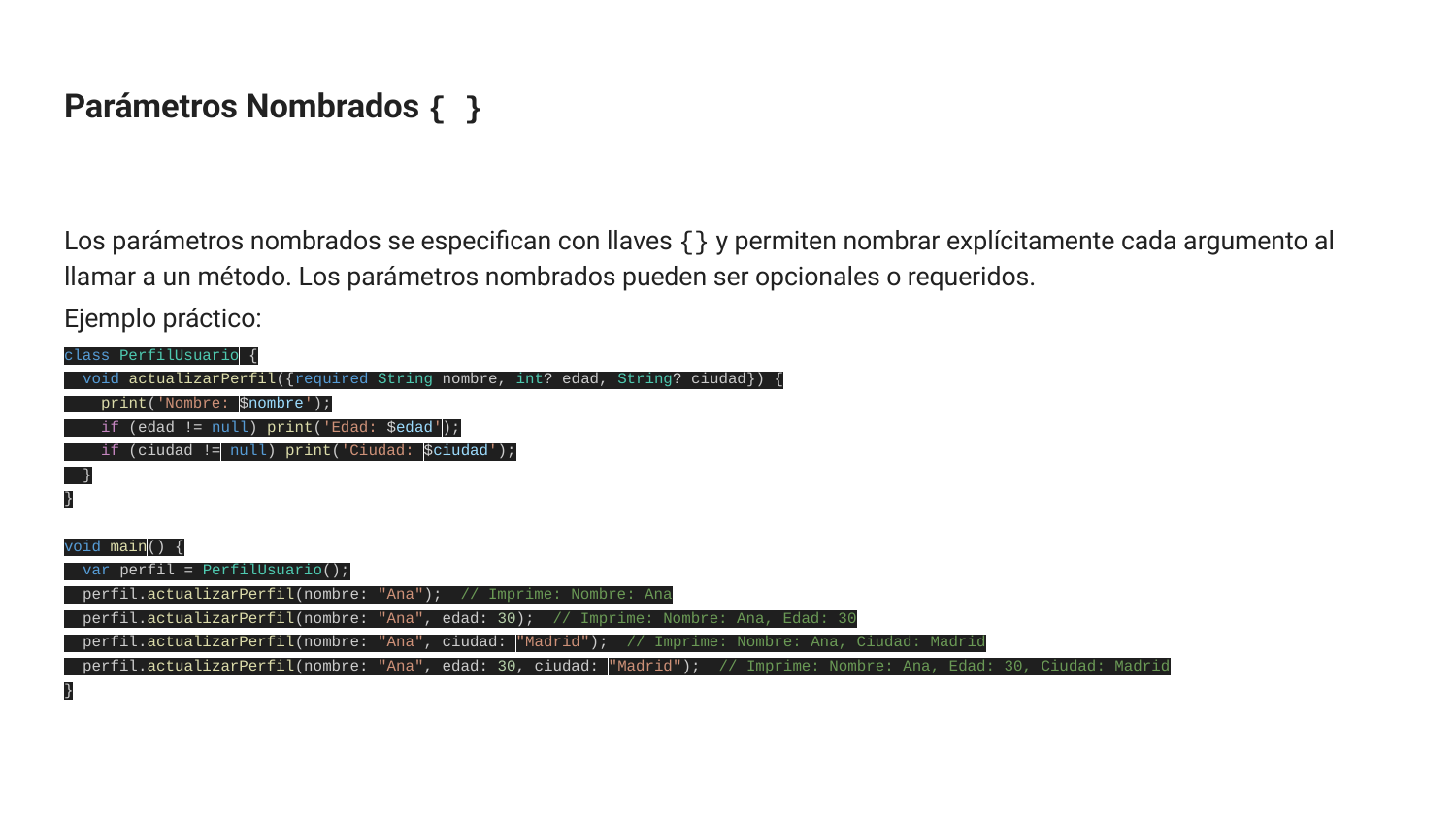

# Parámetros Nombrados { }

Los parámetros nombrados se especifican con llaves {} y permiten nombrar explícitamente cada argumento al llamar a un método. Los parámetros nombrados pueden ser opcionales o requeridos.
Ejemplo práctico:
class PerfilUsuario {
  void actualizarPerfil({required String nombre, int? edad, String? ciudad}) {
    print('Nombre: $nombre');
    if (edad != null) print('Edad: $edad');
    if (ciudad != null) print('Ciudad: $ciudad');
  }
}

void main() {
  var perfil = PerfilUsuario();
  perfil.actualizarPerfil(nombre: "Ana");  // Imprime: Nombre: Ana
  perfil.actualizarPerfil(nombre: "Ana", edad: 30);  // Imprime: Nombre: Ana, Edad: 30
  perfil.actualizarPerfil(nombre: "Ana", ciudad: "Madrid");  // Imprime: Nombre: Ana, Ciudad: Madrid
  perfil.actualizarPerfil(nombre: "Ana", edad: 30, ciudad: "Madrid");  // Imprime: Nombre: Ana, Edad: 30, Ciudad: Madrid
}